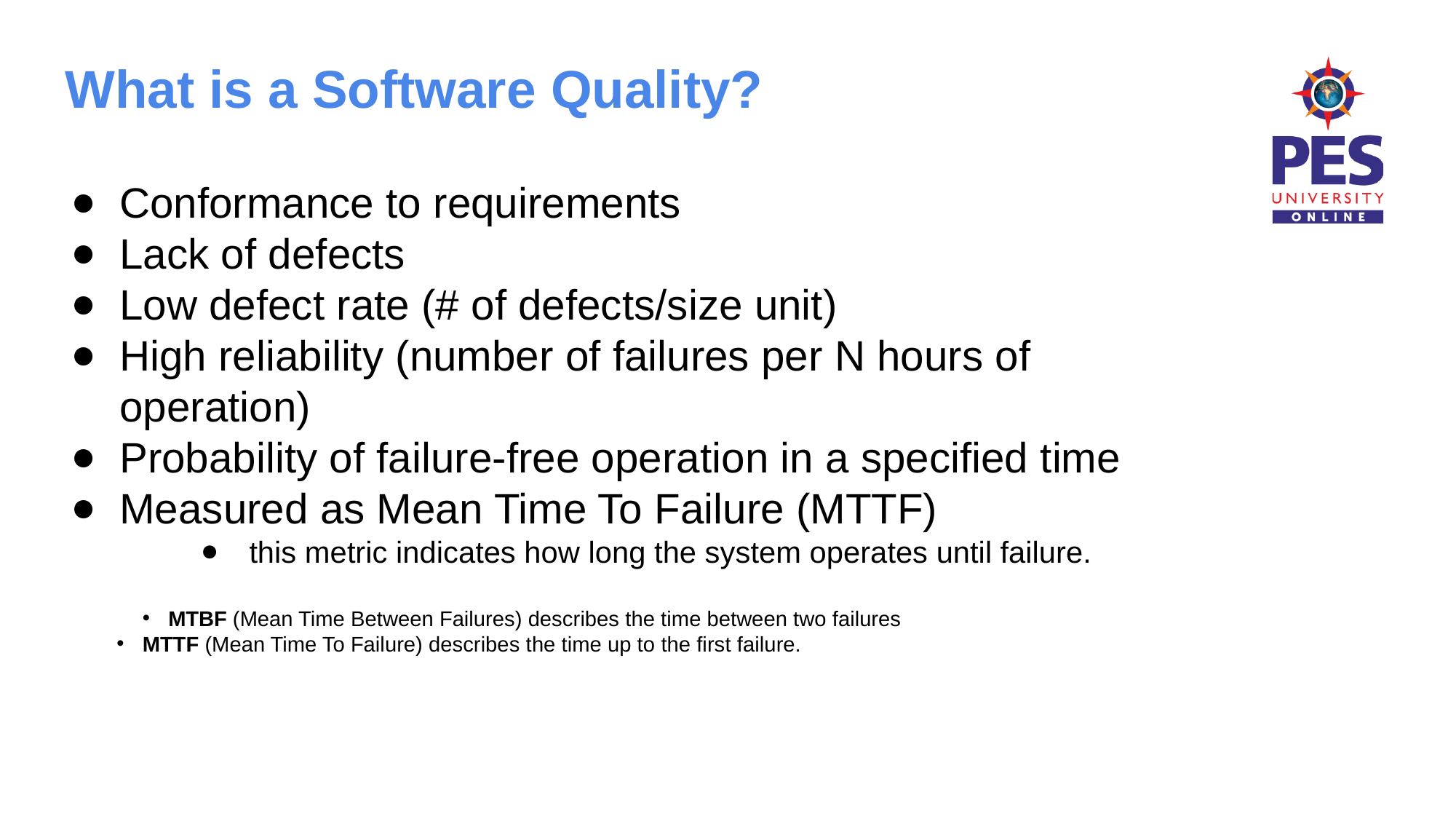

What is a Software Quality?
Conformance to requirements
Lack of defects
Low defect rate (# of defects/size unit)
High reliability (number of failures per N hours of operation)
Probability of failure-free operation in a specified time
Measured as Mean Time To Failure (MTTF)
this metric indicates how long the system operates until failure.

MTBF (Mean Time Between Failures) describes the time between two failures
MTTF (Mean Time To Failure) describes the time up to the first failure.